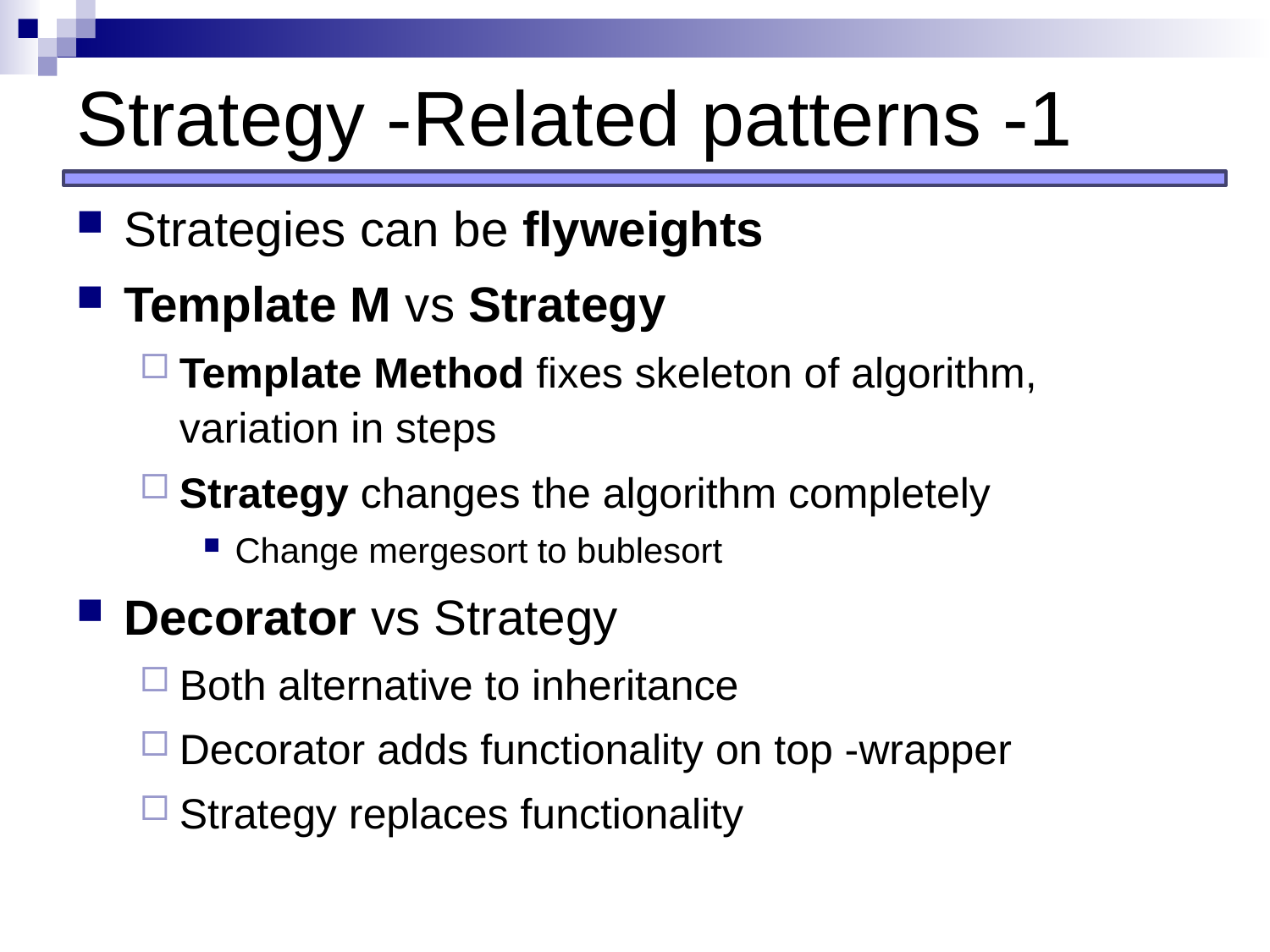

# Strategy -Related patterns -1
Strategies can be flyweights
Template M vs Strategy
Template Method fixes skeleton of algorithm, variation in steps
Strategy changes the algorithm completely
Change mergesort to bublesort
Decorator vs Strategy
Both alternative to inheritance
Decorator adds functionality on top -wrapper
Strategy replaces functionality